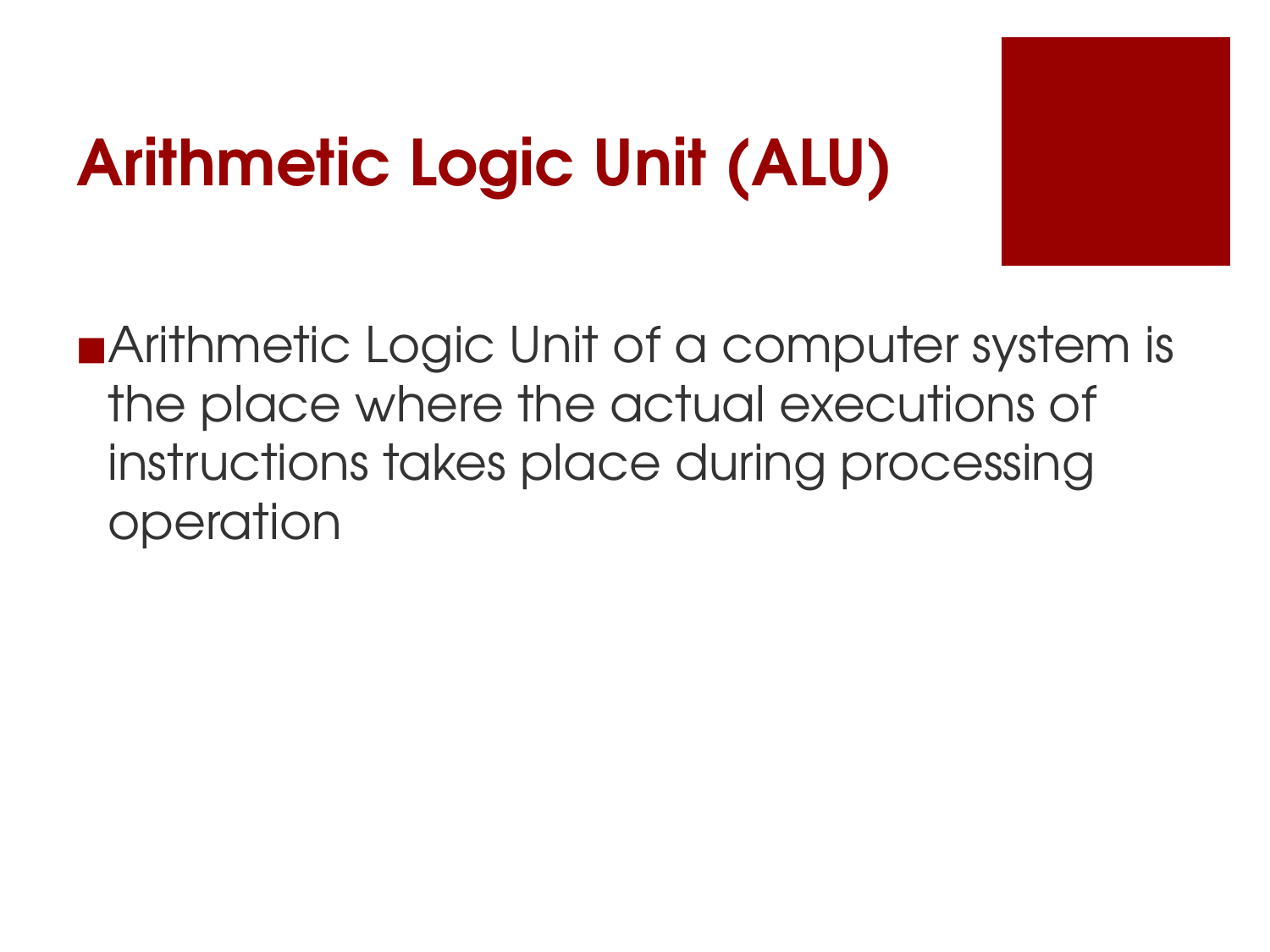

# Arithmetic Logic Unit (ALU)
Arithmetic Logic Unit of a computer system is the place where the actual executions of instructions takes place during processing operation